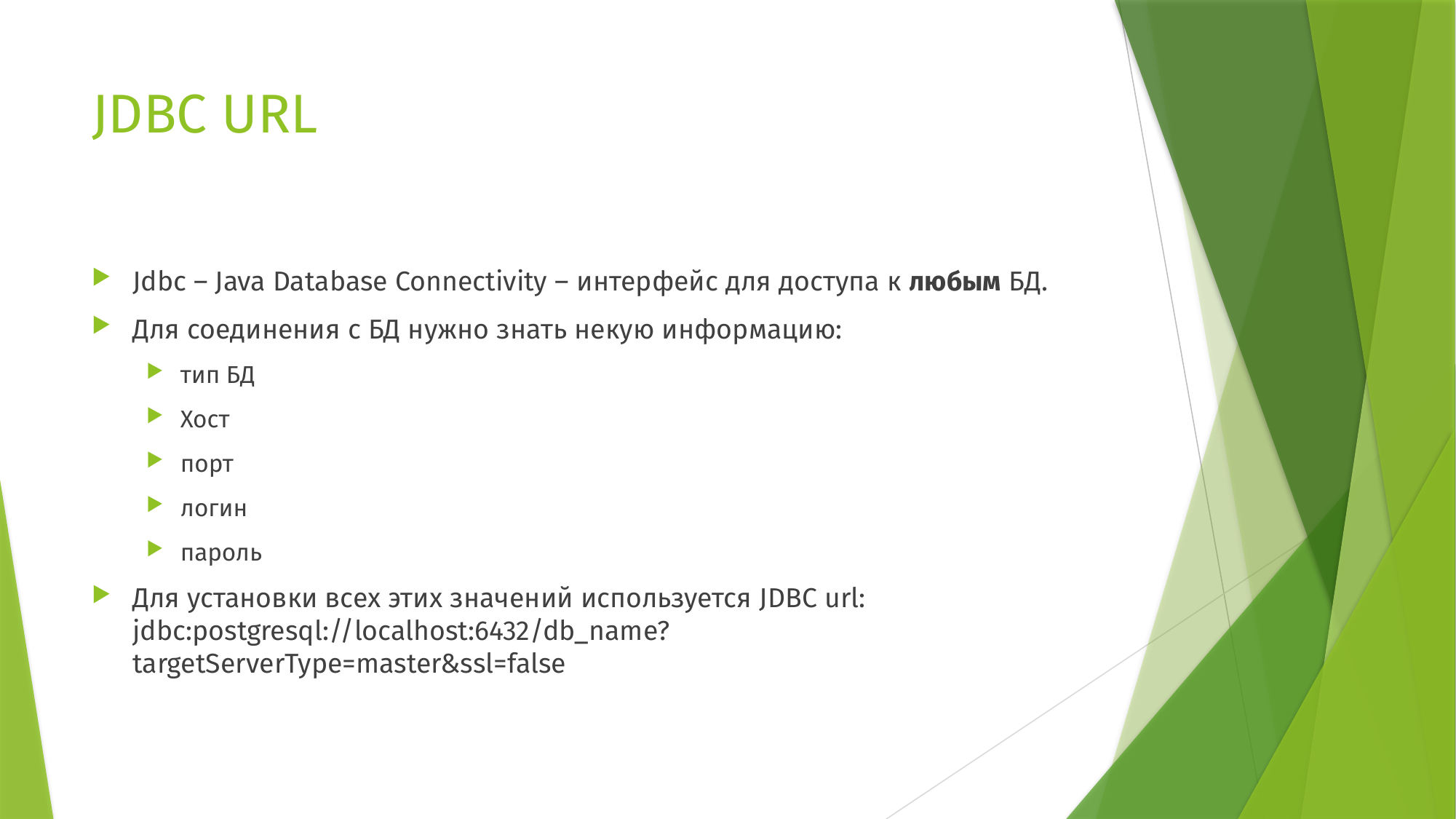

# JDBC URL
Jdbc – Java Database Connectivity – интерфейс для доступа к любым БД.
Для соединения с БД нужно знать некую информацию:
тип БД
Хост
порт
логин
пароль
Для установки всех этих значений используется JDBC url:
jdbc:postgresql://localhost:6432/db_name?targetServerType=master&ssl=false